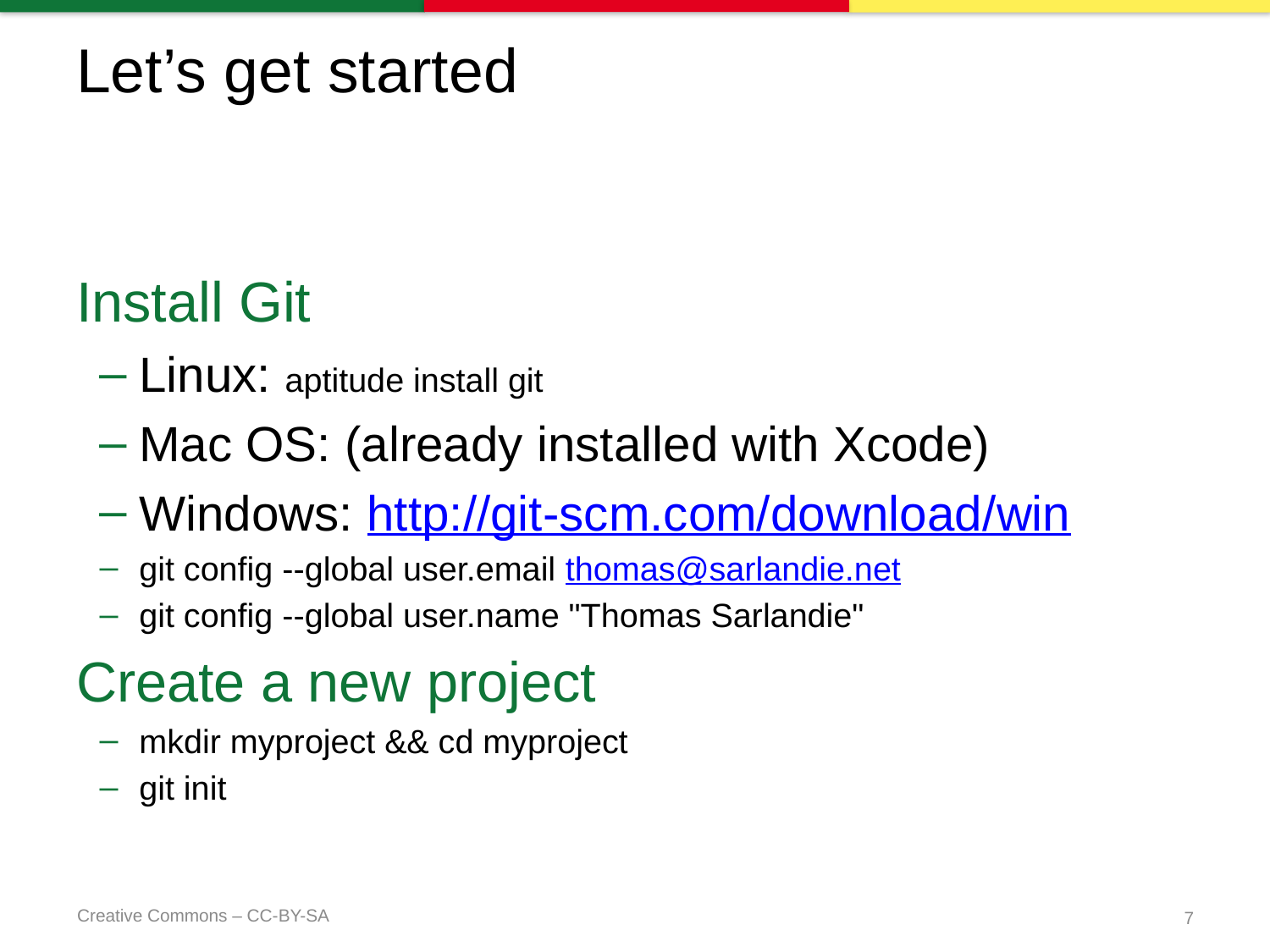

# Let’s get started
Install Git
Linux: aptitude install git
Mac OS: (already installed with Xcode)
Windows: http://git-scm.com/download/win
git config --global user.email thomas@sarlandie.net
git config --global user.name "Thomas Sarlandie"
Create a new project
mkdir myproject && cd myproject
git init
7